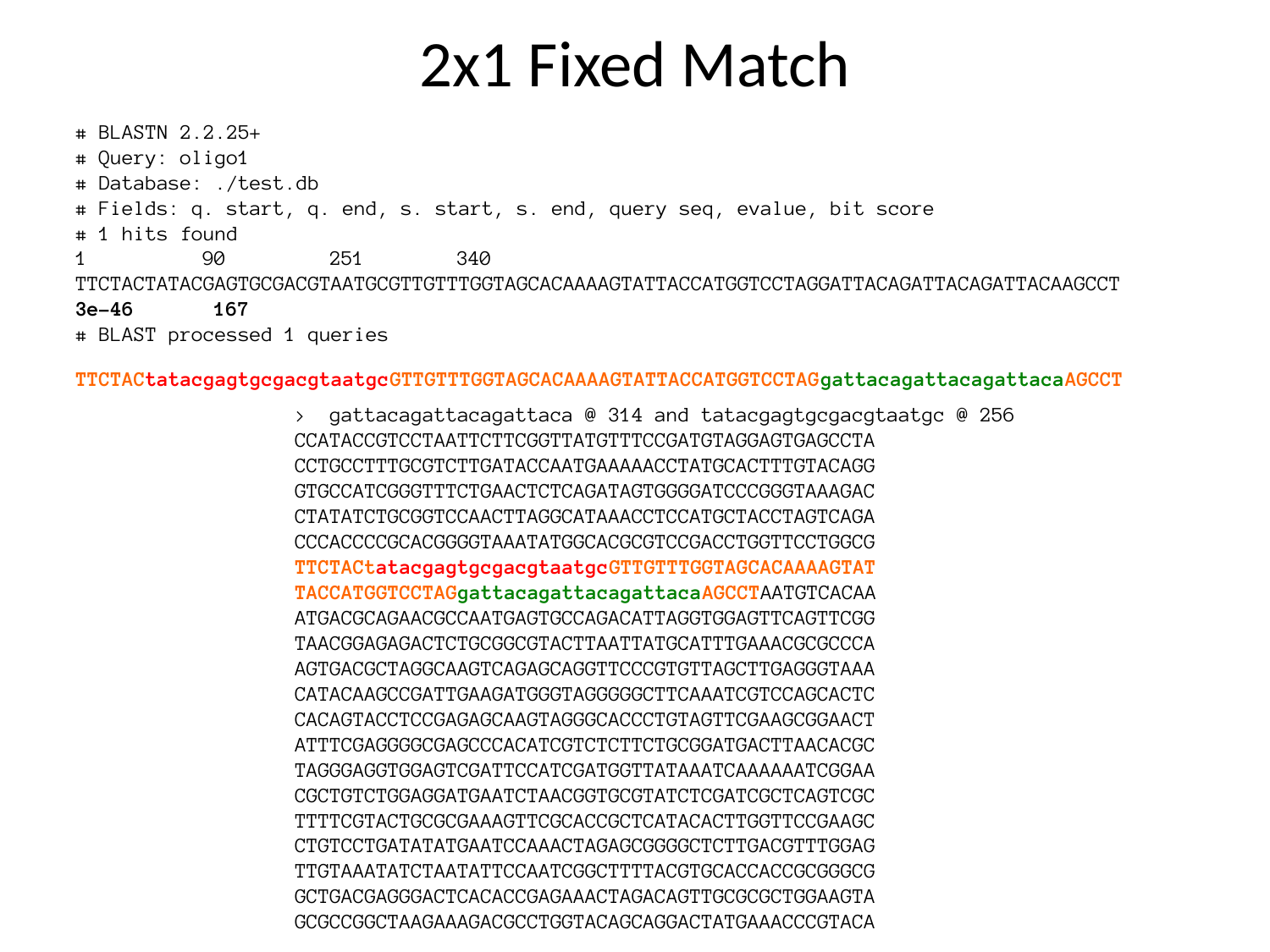

2x1 Fixed Match
# BLASTN 2.2.25+
# Query: oligo1
# Database: ./test.db
# Fields: q. start, q. end, s. start, s. end, query seq, evalue, bit score
# 1 hits found
1	90	251	340	TTCTACTATACGAGTGCGACGTAATGCGTTGTTTGGTAGCACAAAAGTATTACCATGGTCCTAGGATTACAGATTACAGATTACAAGCCT	3e-46	 167
# BLAST processed 1 queries
TTCTACtatacgagtgcgacgtaatgcGTTGTTTGGTAGCACAAAAGTATTACCATGGTCCTAGgattacagattacagattacaAGCCT
>  gattacagattacagattaca @ 314 and tatacgagtgcgacgtaatgc @ 256
CCATACCGTCCTAATTCTTCGGTTATGTTTCCGATGTAGGAGTGAGCCTA
CCTGCCTTTGCGTCTTGATACCAATGAAAAACCTATGCACTTTGTACAGG
GTGCCATCGGGTTTCTGAACTCTCAGATAGTGGGGATCCCGGGTAAAGAC
CTATATCTGCGGTCCAACTTAGGCATAAACCTCCATGCTACCTAGTCAGA
CCCACCCCGCACGGGGTAAATATGGCACGCGTCCGACCTGGTTCCTGGCG
TTCTACtatacgagtgcgacgtaatgcGTTGTTTGGTAGCACAAAAGTAT
TACCATGGTCCTAGgattacagattacagattacaAGCCTAATGTCACAA
ATGACGCAGAACGCCAATGAGTGCCAGACATTAGGTGGAGTTCAGTTCGG
TAACGGAGAGACTCTGCGGCGTACTTAATTATGCATTTGAAACGCGCCCA
AGTGACGCTAGGCAAGTCAGAGCAGGTTCCCGTGTTAGCTTGAGGGTAAA
CATACAAGCCGATTGAAGATGGGTAGGGGGCTTCAAATCGTCCAGCACTC
CACAGTACCTCCGAGAGCAAGTAGGGCACCCTGTAGTTCGAAGCGGAACT
ATTTCGAGGGGCGAGCCCACATCGTCTCTTCTGCGGATGACTTAACACGC
TAGGGAGGTGGAGTCGATTCCATCGATGGTTATAAATCAAAAAATCGGAA
CGCTGTCTGGAGGATGAATCTAACGGTGCGTATCTCGATCGCTCAGTCGC
TTTTCGTACTGCGCGAAAGTTCGCACCGCTCATACACTTGGTTCCGAAGC
CTGTCCTGATATATGAATCCAAACTAGAGCGGGGCTCTTGACGTTTGGAG
TTGTAAATATCTAATATTCCAATCGGCTTTTACGTGCACCACCGCGGGCG
GCTGACGAGGGACTCACACCGAGAAACTAGACAGTTGCGCGCTGGAAGTA
GCGCCGGCTAAGAAAGACGCCTGGTACAGCAGGACTATGAAACCCGTACA